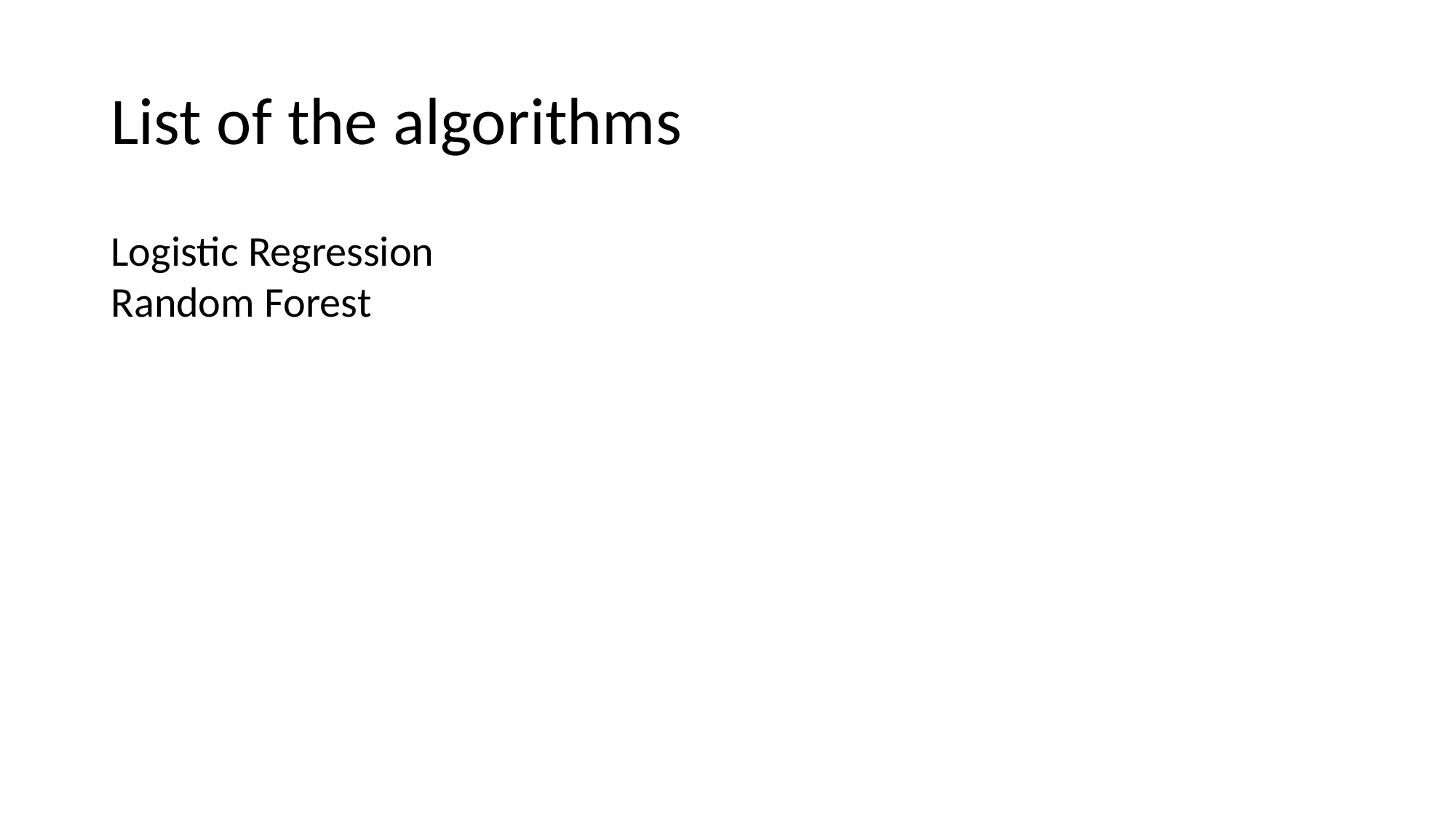

# List of the algorithms
Logistic Regression
Random Forest